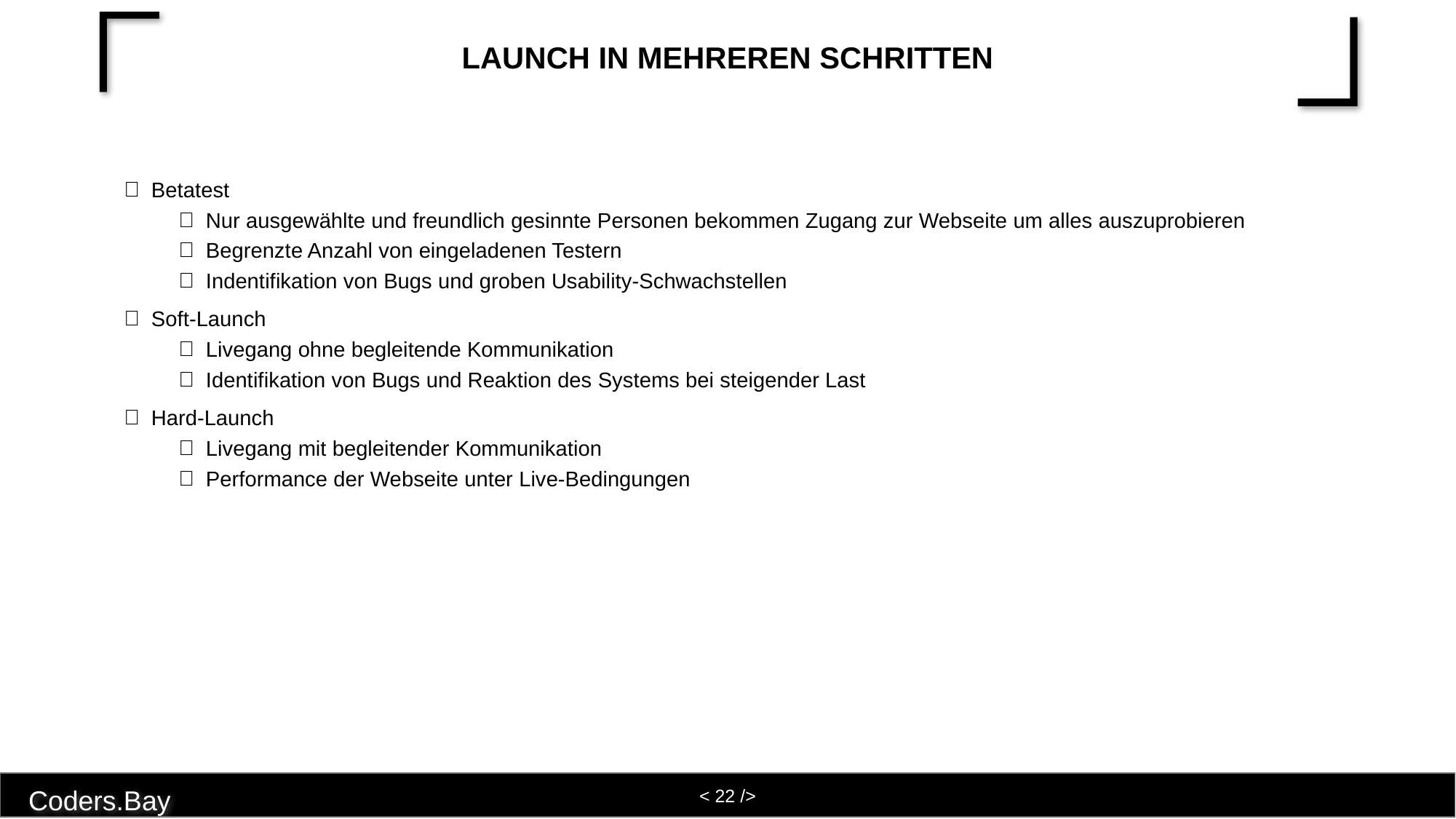

# Launch in mehreren Schritten
Betatest
Nur ausgewählte und freundlich gesinnte Personen bekommen Zugang zur Webseite um alles auszuprobieren
Begrenzte Anzahl von eingeladenen Testern
Indentifikation von Bugs und groben Usability-Schwachstellen
Soft-Launch
Livegang ohne begleitende Kommunikation
Identifikation von Bugs und Reaktion des Systems bei steigender Last
Hard-Launch
Livegang mit begleitender Kommunikation
Performance der Webseite unter Live-Bedingungen